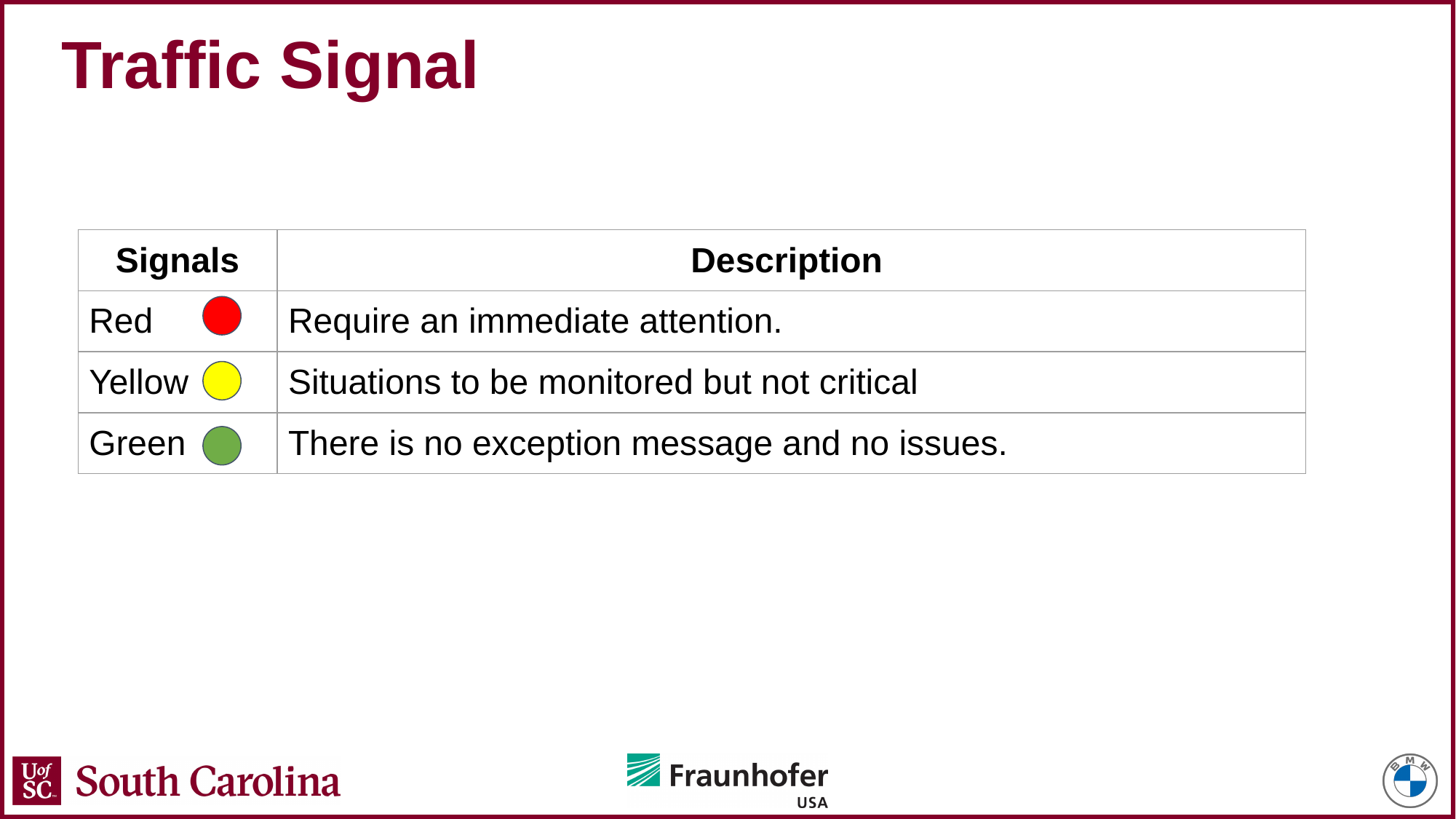

# Traffic Signal
| Signals | Description |
| --- | --- |
| Red | Require an immediate attention. |
| Yellow | Situations to be monitored but not critical |
| Green | There is no exception message and no issues. |